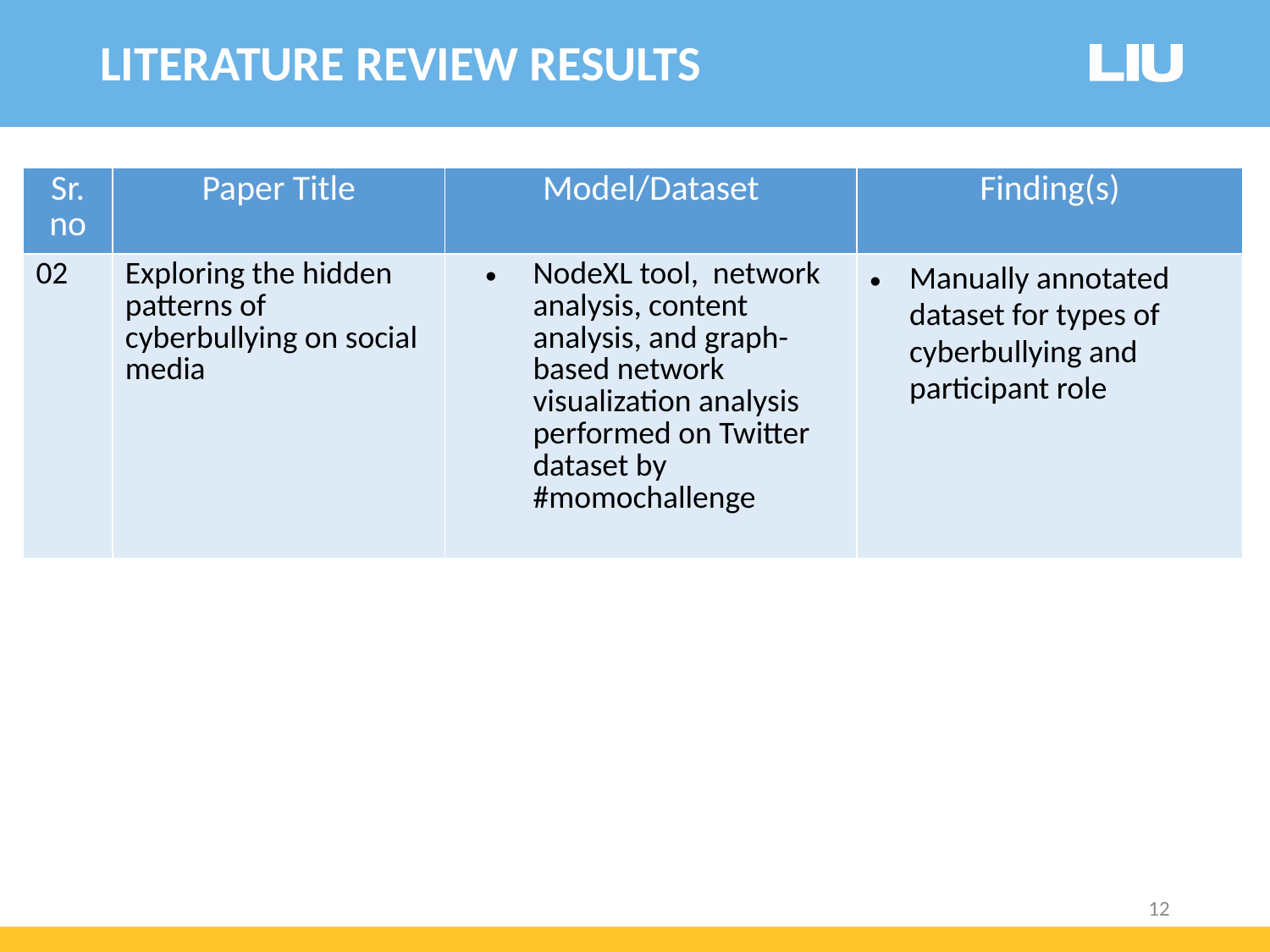

LITERATURE REVIEW RESULTS
| Sr. no | Paper Title | Model/Dataset | Finding(s) |
| --- | --- | --- | --- |
| 02 | Exploring the hidden patterns of cyberbullying on social media | NodeXL tool, network analysis, content analysis, and graph-based network visualization analysis performed on Twitter dataset by #momochallenge | Manually annotated dataset for types of cyberbullying and participant role |

12